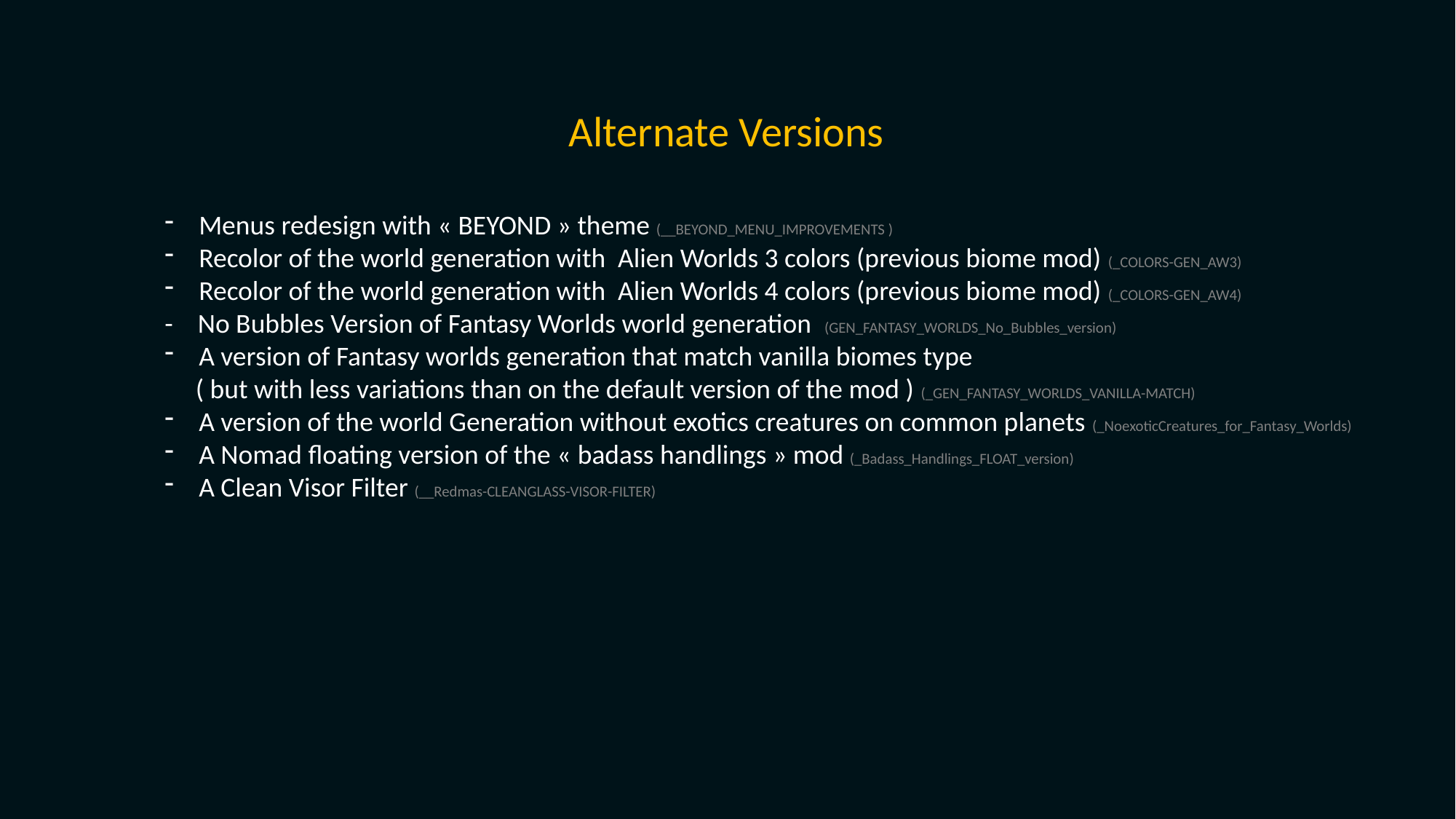

Alternate Versions
Menus redesign with « BEYOND » theme (__BEYOND_MENU_IMPROVEMENTS )
Recolor of the world generation with  Alien Worlds 3 colors (previous biome mod) (_COLORS-GEN_AW3)
Recolor of the world generation with  Alien Worlds 4 colors (previous biome mod) (_COLORS-GEN_AW4)
-    No Bubbles Version of Fantasy Worlds world generation  (GEN_FANTASY_WORLDS_No_Bubbles_version)
A version of Fantasy worlds generation that match vanilla biomes type
     ( but with less variations than on the default version of the mod ) (_GEN_FANTASY_WORLDS_VANILLA-MATCH)
A version of the world Generation without exotics creatures on common planets (_NoexoticCreatures_for_Fantasy_Worlds)
A Nomad floating version of the « badass handlings » mod (_Badass_Handlings_FLOAT_version)
A Clean Visor Filter (__Redmas-CLEANGLASS-VISOR-FILTER)